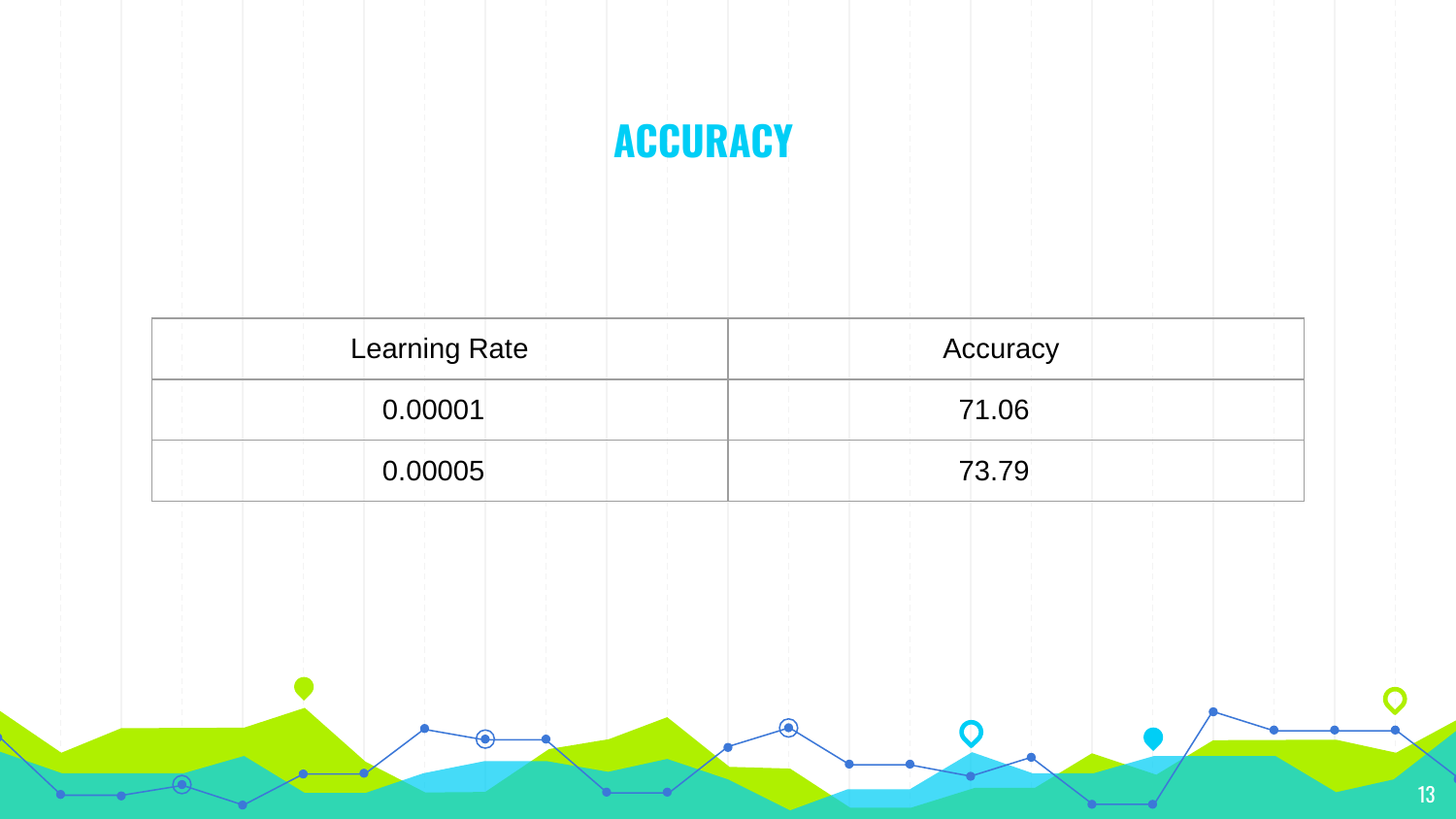

ACCURACY
| Learning Rate | Accuracy |
| --- | --- |
| 0.00001 | 71.06 |
| 0.00005 | 73.79 |
13